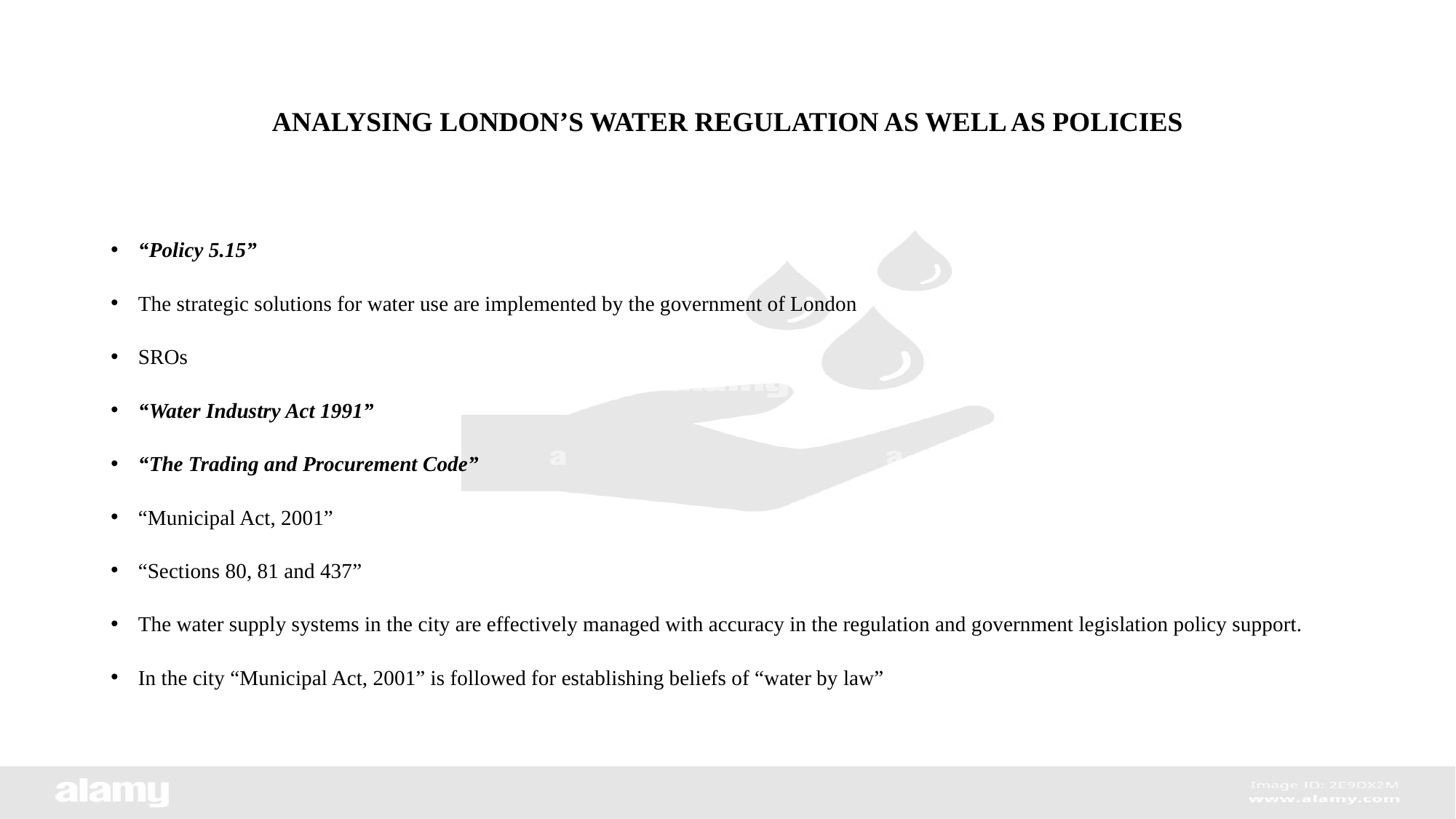

# ANALYSING LONDON’S WATER REGULATION AS WELL AS POLICIES
“Policy 5.15”
The strategic solutions for water use are implemented by the government of London
SROs
“Water Industry Act 1991”
“The Trading and Procurement Code”
“Municipal Act, 2001”
“Sections 80, 81 and 437”
The water supply systems in the city are effectively managed with accuracy in the regulation and government legislation policy support.
In the city “Municipal Act, 2001” is followed for establishing beliefs of “water by law”